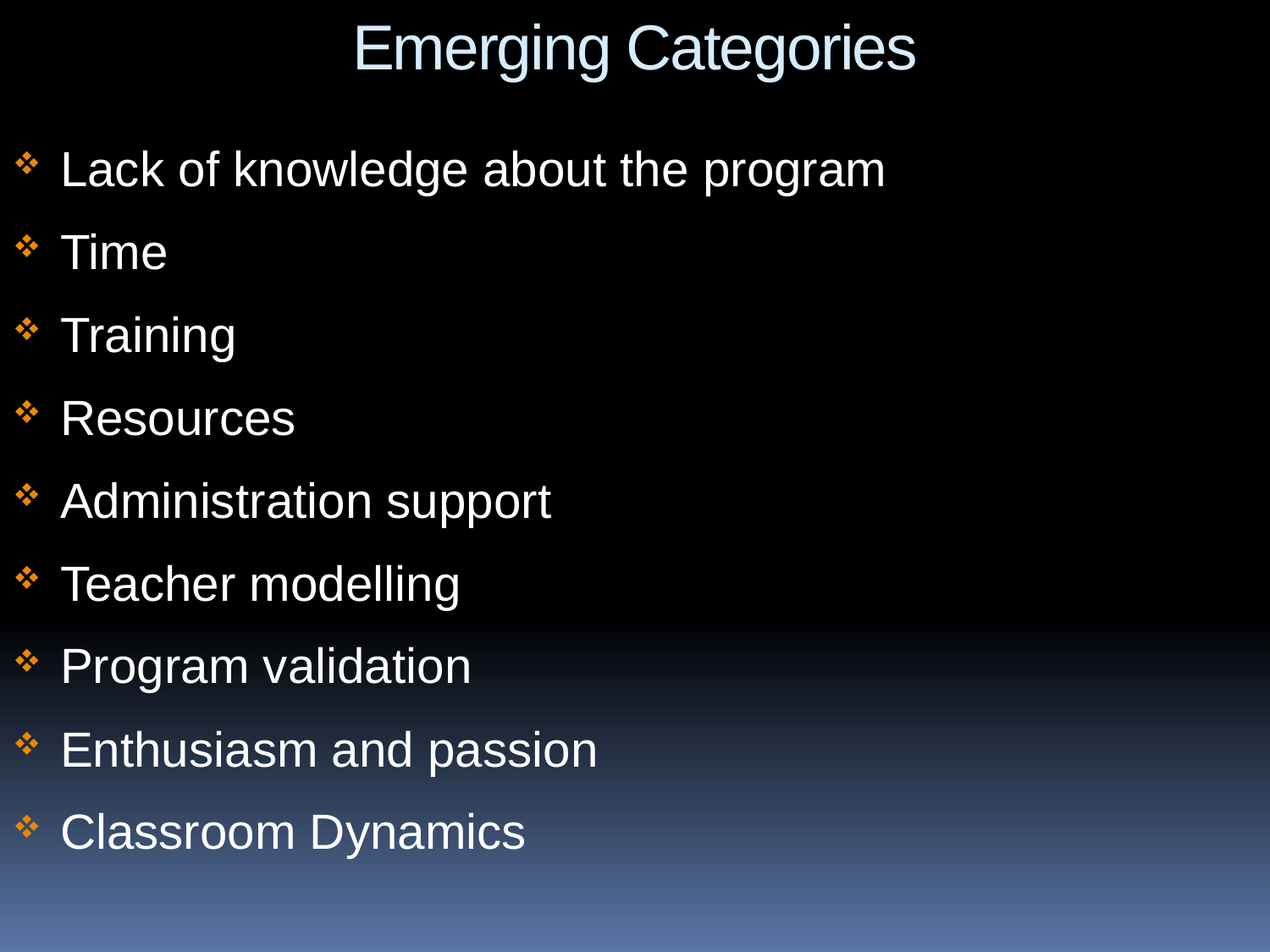

Emerging Categories
Lack of knowledge about the program
Time
Training
Resources
Administration support
Teacher modelling
Program validation
Enthusiasm and passion
Classroom Dynamics